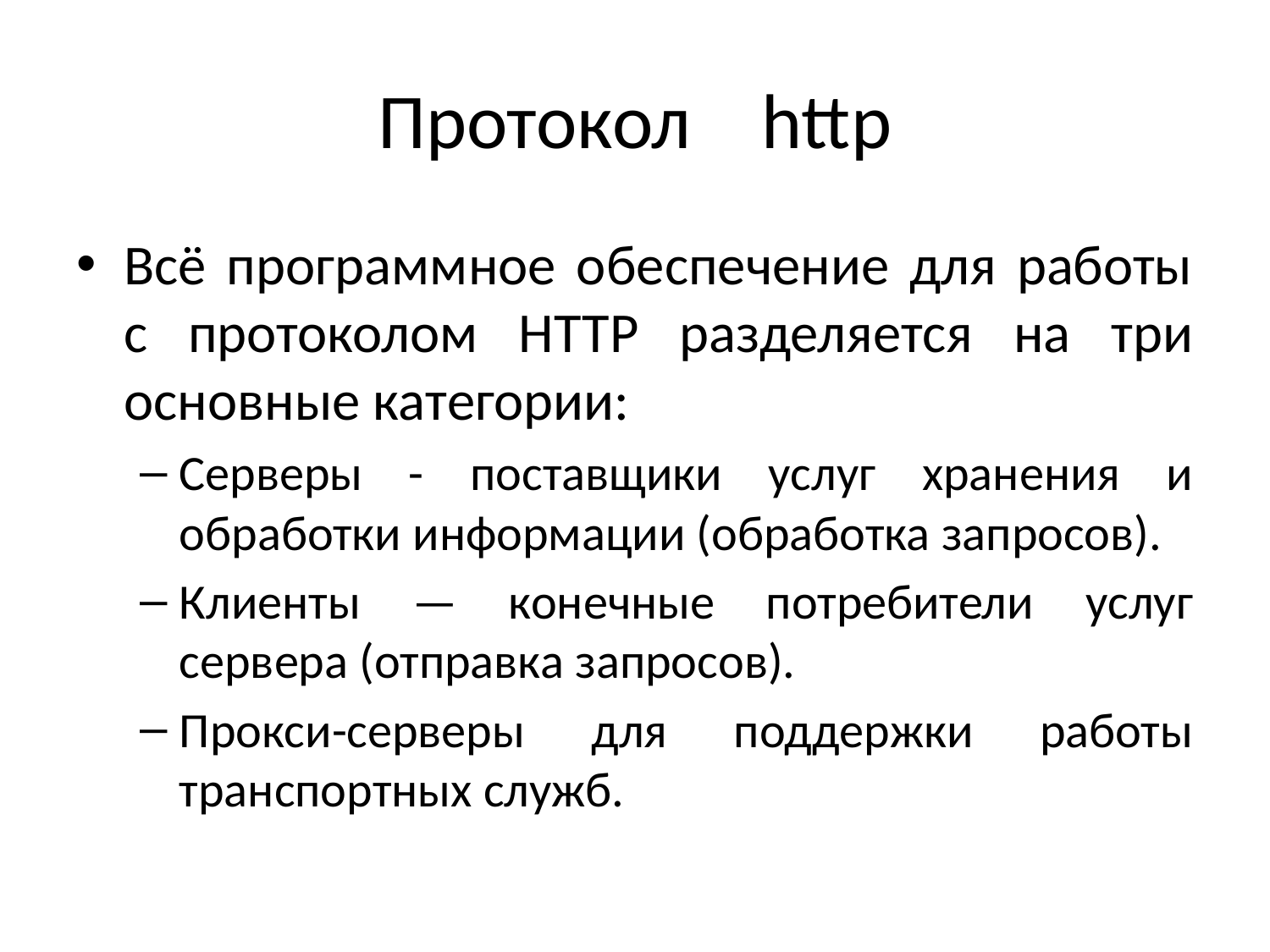

# Протокол    http
Всё программное обеспечение для работы с протоколом HTTP разделяется на три основные категории:
Серверы - поставщики услуг хранения и обработки информации (обработка запросов).
Клиенты — конечные потребители услуг сервера (отправка запросов).
Прокси-серверы для поддержки работы транспортных служб.